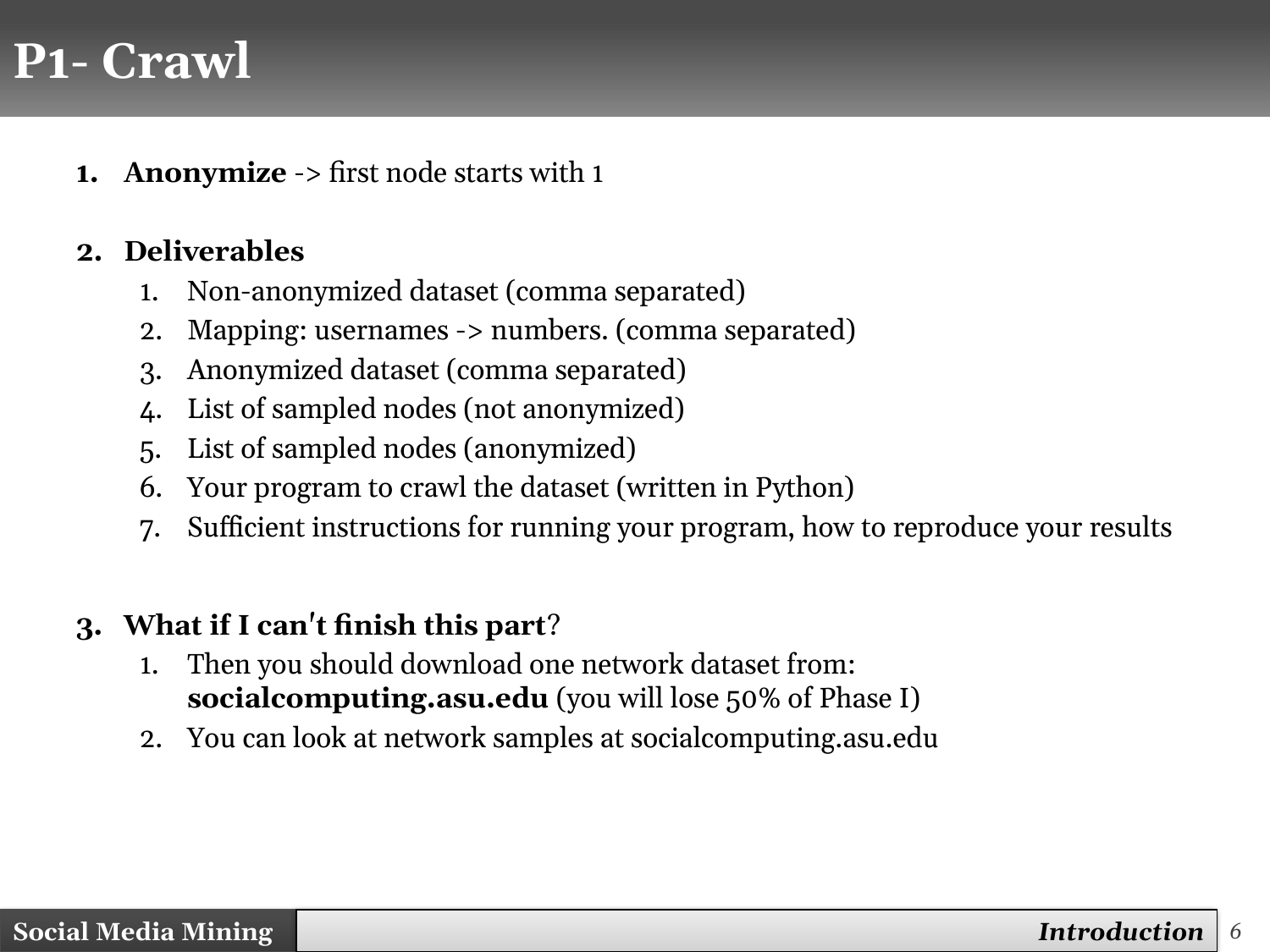

# P1- Crawl
Anonymize -> first node starts with 1

Deliverables
Non-anonymized dataset (comma separated)
Mapping: usernames -> numbers. (comma separated)
Anonymized dataset (comma separated)
List of sampled nodes (not anonymized)
List of sampled nodes (anonymized)
Your program to crawl the dataset (written in Python)
Sufficient instructions for running your program, how to reproduce your results

What if I can't finish this part?
Then you should download one network dataset from: socialcomputing.asu.edu (you will lose 50% of Phase I)
You can look at network samples at socialcomputing.asu.edu